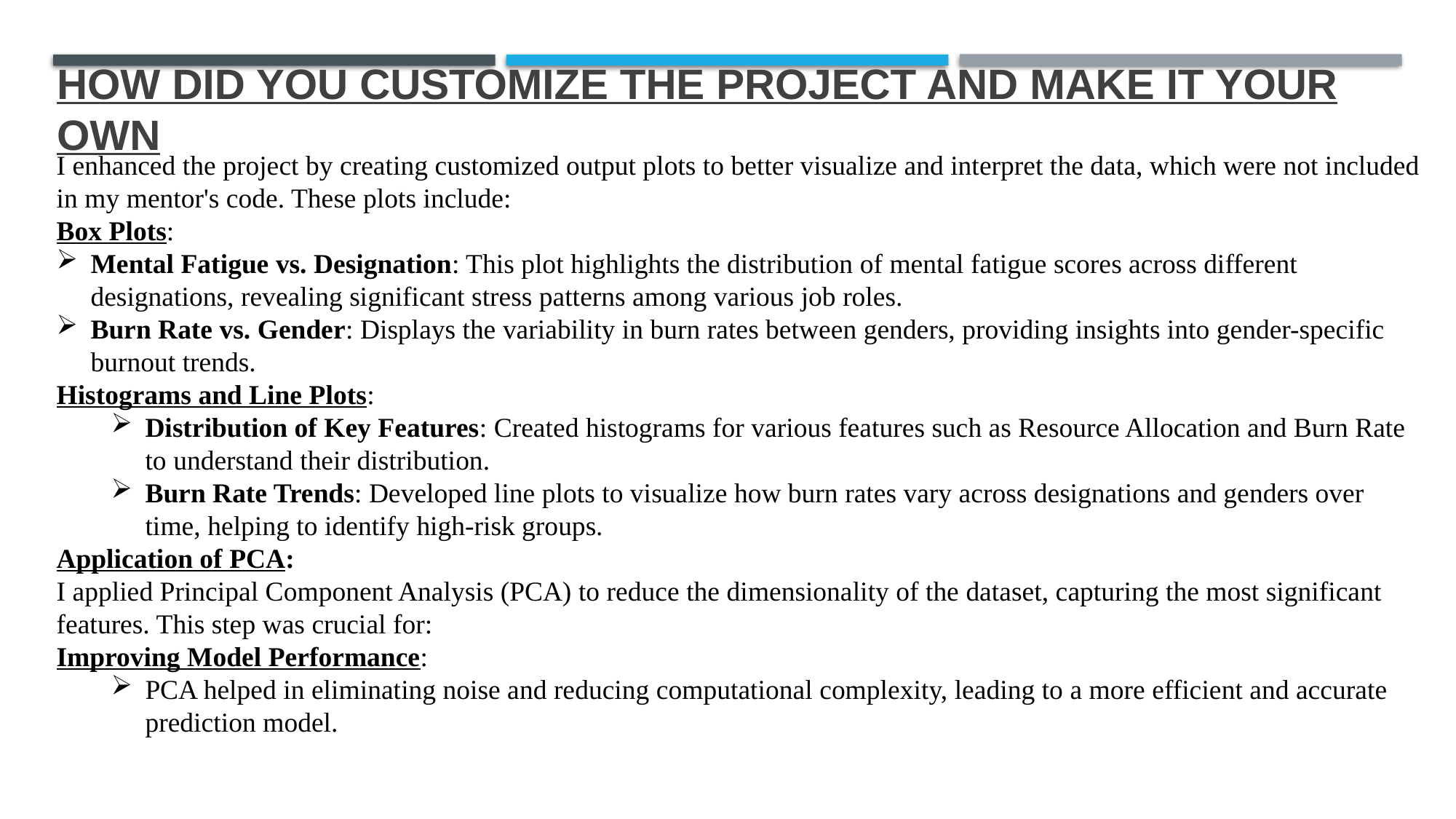

# How did you customize the project and make it your own
I enhanced the project by creating customized output plots to better visualize and interpret the data, which were not included in my mentor's code. These plots include:
Box Plots:
Mental Fatigue vs. Designation: This plot highlights the distribution of mental fatigue scores across different designations, revealing significant stress patterns among various job roles.
Burn Rate vs. Gender: Displays the variability in burn rates between genders, providing insights into gender-specific burnout trends.
Histograms and Line Plots:
Distribution of Key Features: Created histograms for various features such as Resource Allocation and Burn Rate to understand their distribution.
Burn Rate Trends: Developed line plots to visualize how burn rates vary across designations and genders over time, helping to identify high-risk groups.
Application of PCA:
I applied Principal Component Analysis (PCA) to reduce the dimensionality of the dataset, capturing the most significant features. This step was crucial for:
Improving Model Performance:
PCA helped in eliminating noise and reducing computational complexity, leading to a more efficient and accurate prediction model.